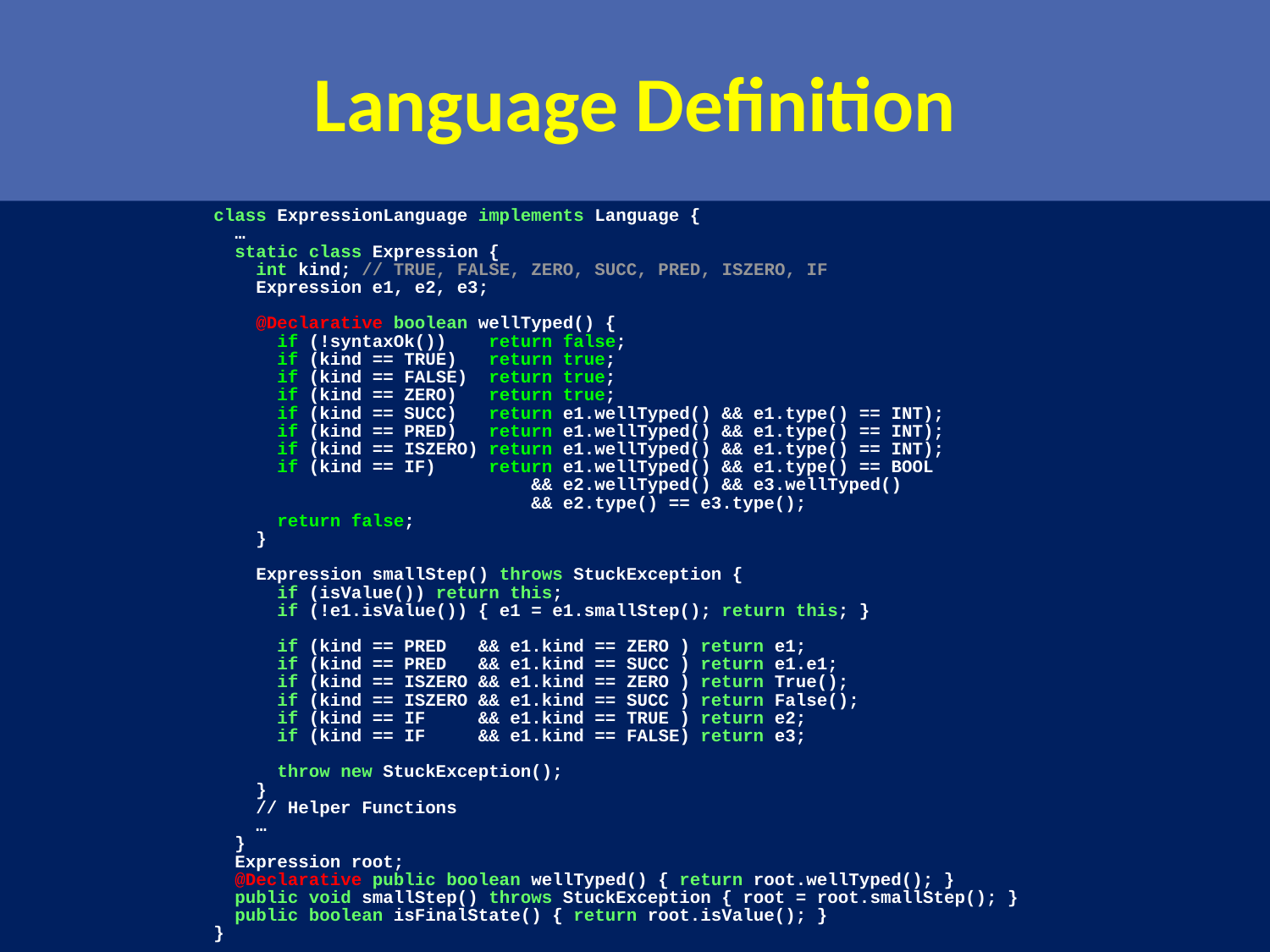

# Language Definition
class ExpressionLanguage implements Language {
  …
  static class Expression {
    int kind; // TRUE, FALSE, ZERO, SUCC, PRED, ISZERO, IF
    Expression e1, e2, e3;

    @Declarative boolean wellTyped() {
      if (!syntaxOk())    return false;
      if (kind == TRUE)   return true;
      if (kind == FALSE)  return true;
      if (kind == ZERO)   return true;
      if (kind == SUCC)   return e1.wellTyped() && e1.type() == INT);
      if (kind == PRED)   return e1.wellTyped() && e1.type() == INT);
      if (kind == ISZERO) return e1.wellTyped() && e1.type() == INT);
      if (kind == IF)     return e1.wellTyped() && e1.type() == BOOL
                              && e2.wellTyped() && e3.wellTyped()
                              && e2.type() == e3.type();
      return false;
    }

    Expression smallStep() throws StuckException {
      if (isValue()) return this;
      if (!e1.isValue()) { e1 = e1.smallStep(); return this; }

      if (kind == PRED   && e1.kind == ZERO ) return e1;
      if (kind == PRED   && e1.kind == SUCC ) return e1.e1;
      if (kind == ISZERO && e1.kind == ZERO ) return True();
      if (kind == ISZERO && e1.kind == SUCC ) return False();
      if (kind == IF     && e1.kind == TRUE ) return e2;
      if (kind == IF     && e1.kind == FALSE) return e3;

      throw new StuckException();
    }
    // Helper Functions
    …
  }
  Expression root;
  @Declarative public boolean wellTyped() { return root.wellTyped(); }
  public void smallStep() throws StuckException { root = root.smallStep(); }
  public boolean isFinalState() { return root.isValue(); }
}